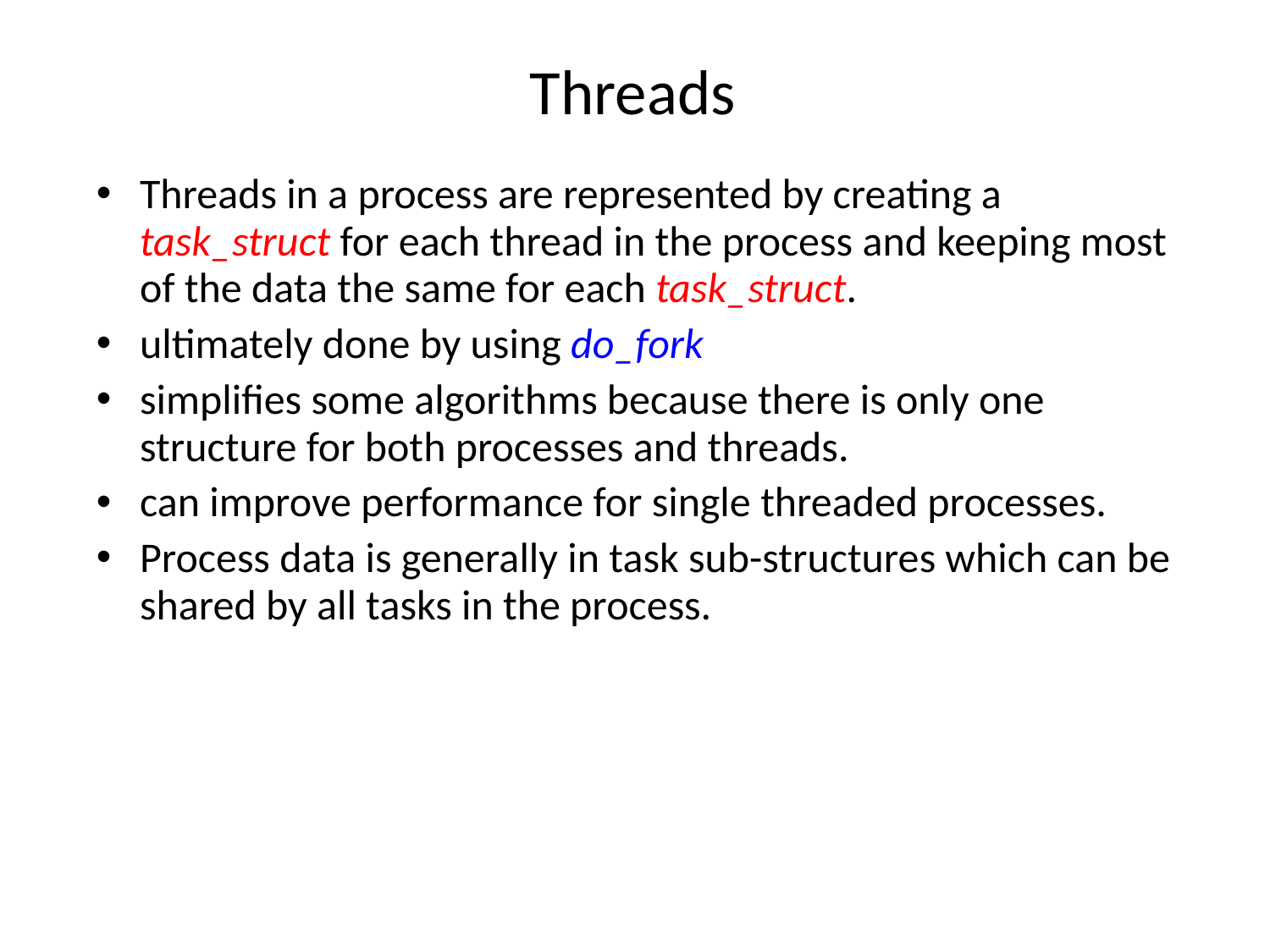

# Threads
Threads in a process are represented by creating a task_struct for each thread in the process and keeping most of the data the same for each task_struct.
ultimately done by using do_fork
simplifies some algorithms because there is only one structure for both processes and threads.
can improve performance for single threaded processes.
Process data is generally in task sub-structures which can be shared by all tasks in the process.